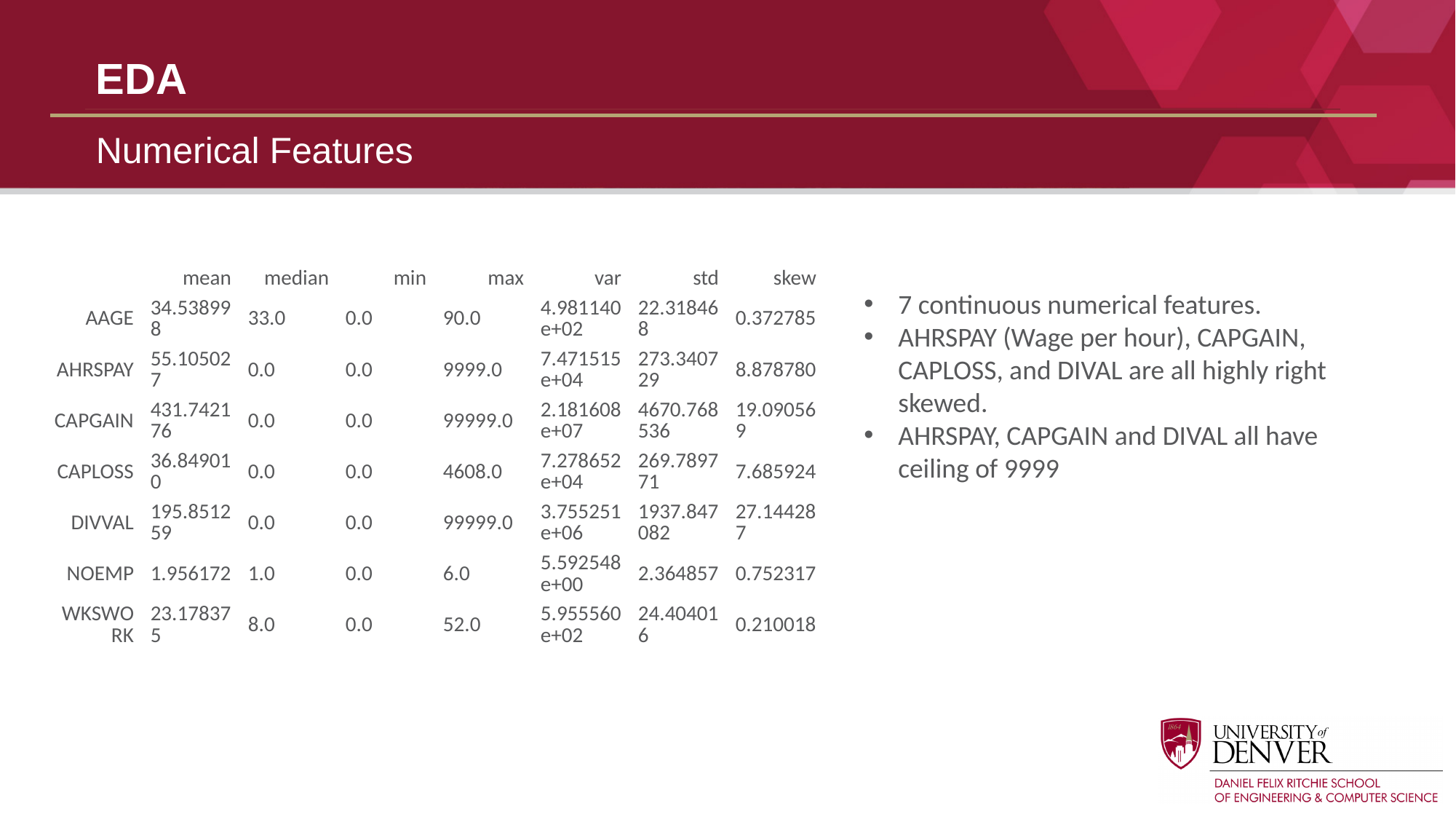

# EDA
Numerical Features
|  | mean | median | min | max | var | std | skew |
| --- | --- | --- | --- | --- | --- | --- | --- |
| AAGE | 34.538998 | 33.0 | 0.0 | 90.0 | 4.981140e+02 | 22.318468 | 0.372785 |
| AHRSPAY | 55.105027 | 0.0 | 0.0 | 9999.0 | 7.471515e+04 | 273.340729 | 8.878780 |
| CAPGAIN | 431.742176 | 0.0 | 0.0 | 99999.0 | 2.181608e+07 | 4670.768536 | 19.090569 |
| CAPLOSS | 36.849010 | 0.0 | 0.0 | 4608.0 | 7.278652e+04 | 269.789771 | 7.685924 |
| DIVVAL | 195.851259 | 0.0 | 0.0 | 99999.0 | 3.755251e+06 | 1937.847082 | 27.144287 |
| NOEMP | 1.956172 | 1.0 | 0.0 | 6.0 | 5.592548e+00 | 2.364857 | 0.752317 |
| WKSWORK | 23.178375 | 8.0 | 0.0 | 52.0 | 5.955560e+02 | 24.404016 | 0.210018 |
7 continuous numerical features.
AHRSPAY (Wage per hour), CAPGAIN, CAPLOSS, and DIVAL are all highly right skewed.
AHRSPAY, CAPGAIN and DIVAL all have ceiling of 9999